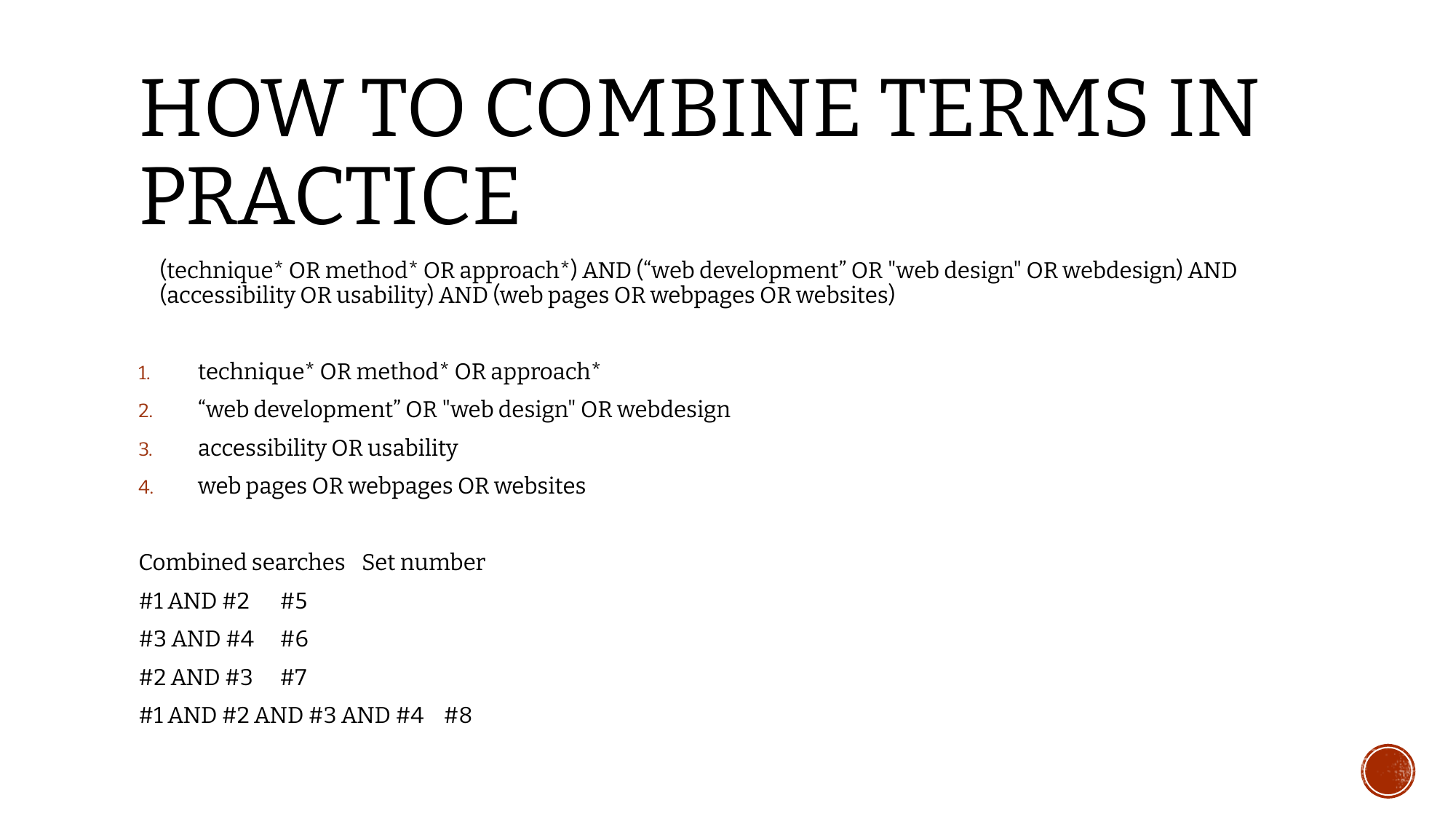

# How to combine terms in practice
	(technique* OR method* OR approach*) AND (“web development” OR "web design" OR webdesign) AND (accessibility OR usability) AND (web pages OR webpages OR websites)

technique* OR method* OR approach*
“web development” OR "web design" OR webdesign
accessibility OR usability
web pages OR webpages OR websites

Combined searches			Set number
#1 AND #2				#5
#3 AND #4				#6
#2 AND #3				#7
#1 AND #2 AND #3 AND #4			#8